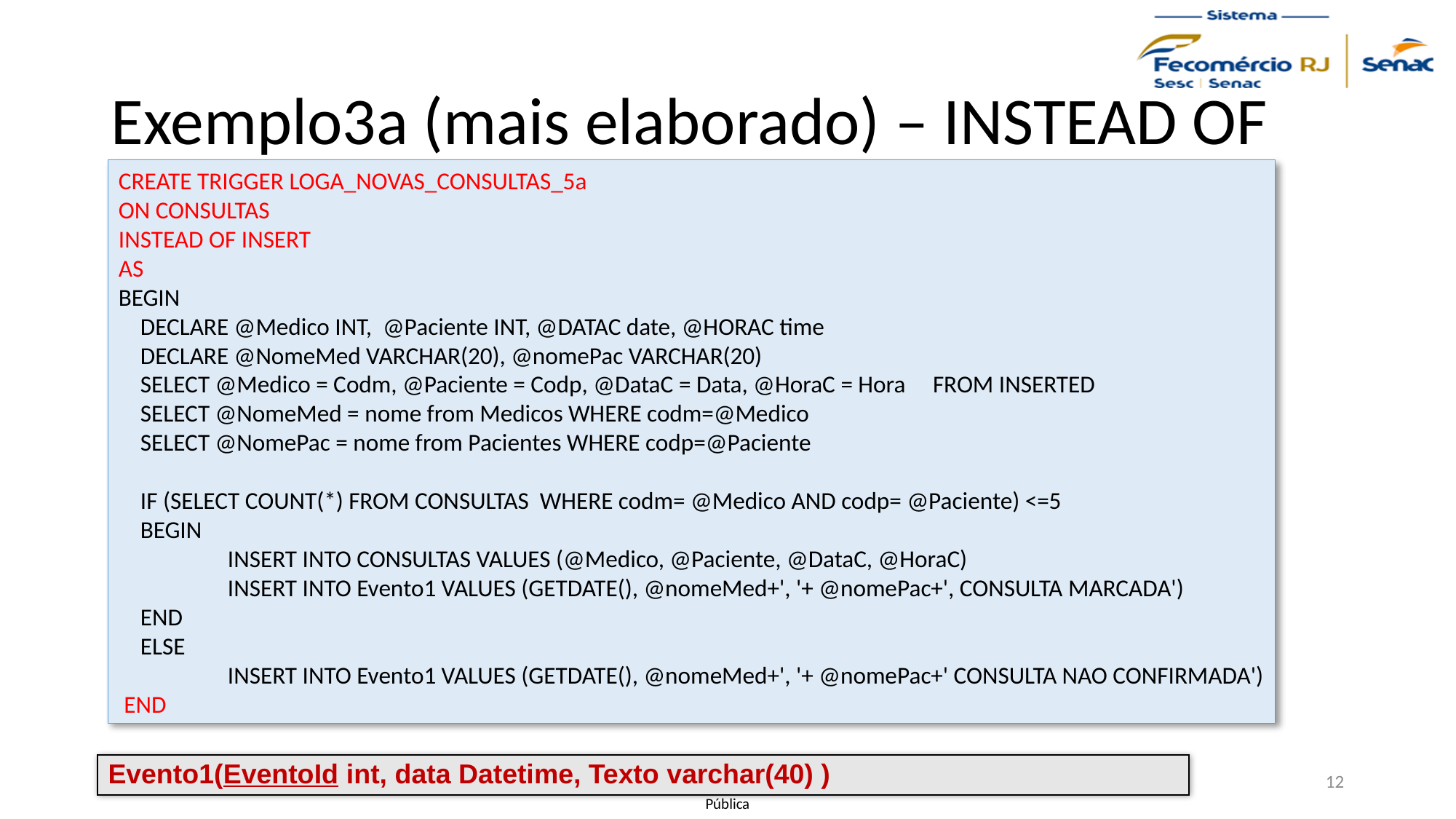

# Exemplo3a (mais elaborado) – INSTEAD OF
CREATE TRIGGER LOGA_NOVAS_CONSULTAS_5a
ON CONSULTAS
INSTEAD OF INSERT
AS
BEGIN
    DECLARE @Medico INT,  @Paciente INT, @DATAC date, @HORAC time
    DECLARE @NomeMed VARCHAR(20), @nomePac VARCHAR(20)
    SELECT @Medico = Codm, @Paciente = Codp, @DataC = Data, @HoraC = Hora     FROM INSERTED
    SELECT @NomeMed = nome from Medicos WHERE codm=@Medico
    SELECT @NomePac = nome from Pacientes WHERE codp=@Paciente

    IF (SELECT COUNT(*) FROM CONSULTAS  WHERE codm= @Medico AND codp= @Paciente) <=5
    BEGIN
    	INSERT INTO CONSULTAS VALUES (@Medico, @Paciente, @DataC, @HoraC)
    	INSERT INTO Evento1 VALUES (GETDATE(), @nomeMed+', '+ @nomePac+', CONSULTA MARCADA')
    END
    ELSE
  	INSERT INTO Evento1 VALUES (GETDATE(), @nomeMed+', '+ @nomePac+' CONSULTA NAO CONFIRMADA')
 END
Evento1(EventoId int, data Datetime, Texto varchar(40) )
Roberto Harkovsky
12